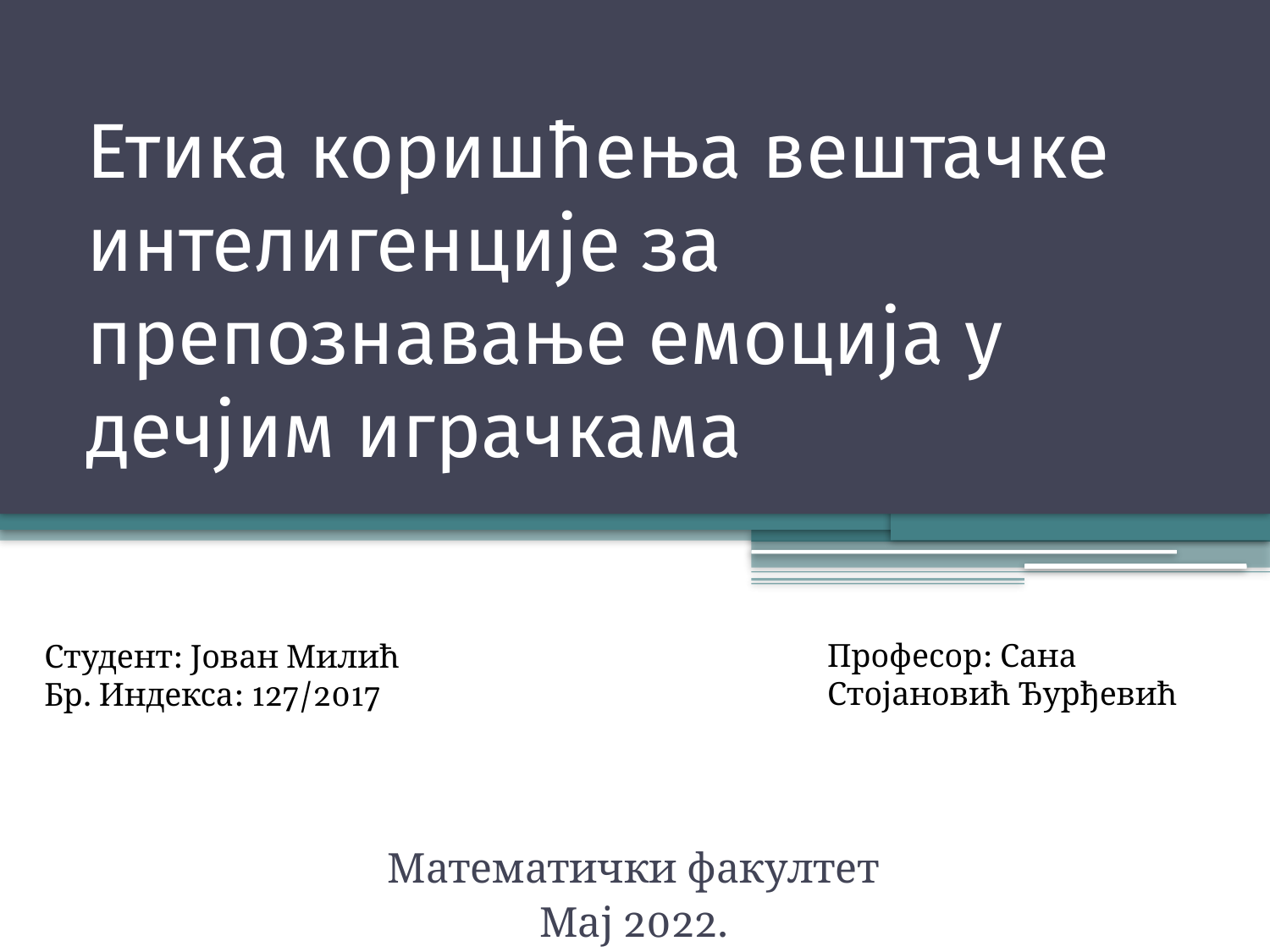

# Етика коришћења вештачке интелигенциjе за препознавање емоциjа у дечjим играчкама
Професор: Сана Стојановић Ђурђевић
Студент: Јован Милић
Бр. Индекса: 127/2017
Математички факултет
Мај 2022.